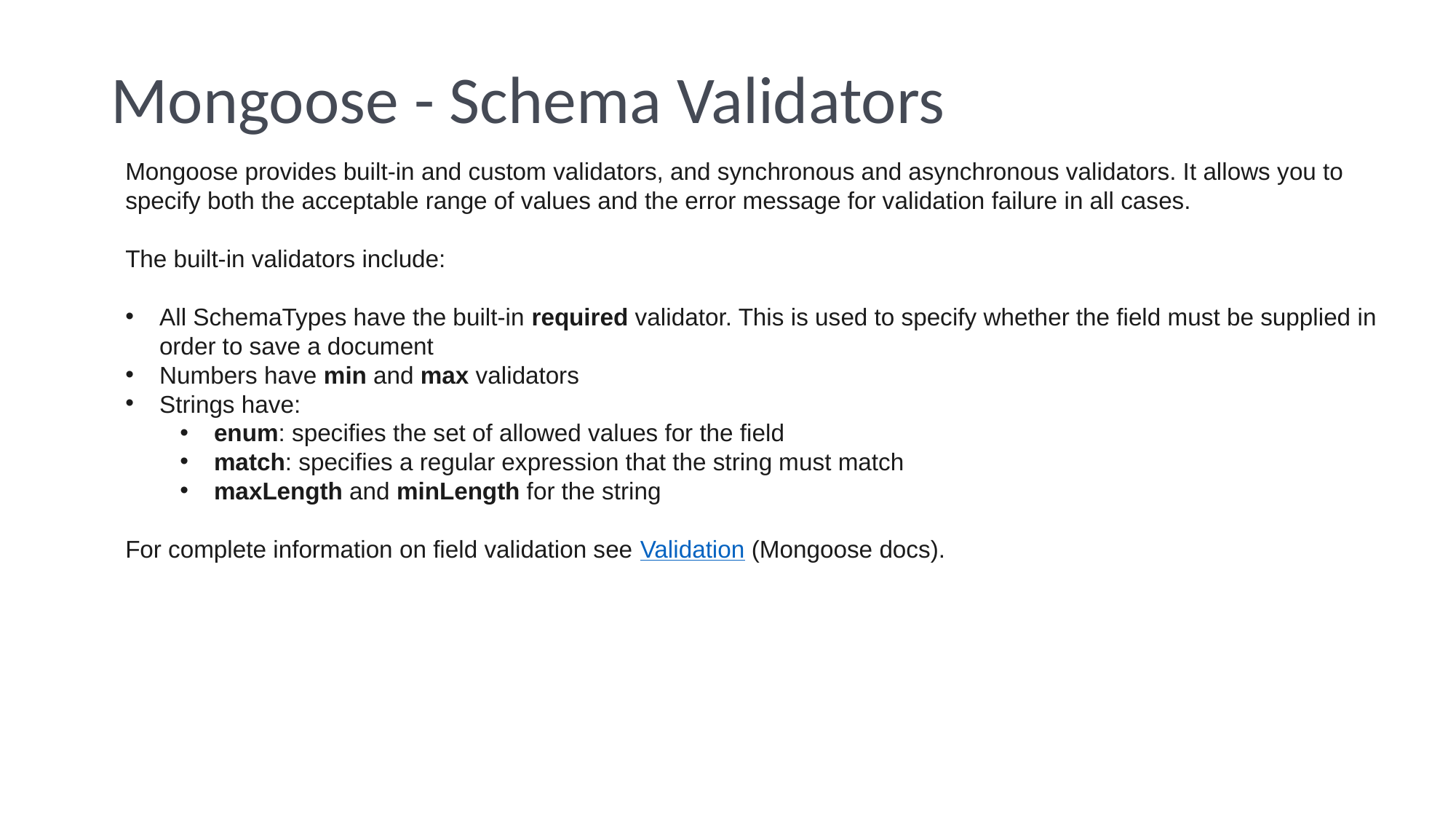

# Mongoose - Schema Validators
Mongoose provides built-in and custom validators, and synchronous and asynchronous validators. It allows you to specify both the acceptable range of values and the error message for validation failure in all cases.

The built-in validators include:

All SchemaTypes have the built-in required validator. This is used to specify whether the field must be supplied in order to save a document
Numbers have min and max validators
Strings have:
enum: specifies the set of allowed values for the field
match: specifies a regular expression that the string must match
maxLength and minLength for the string

For complete information on field validation see Validation (Mongoose docs).